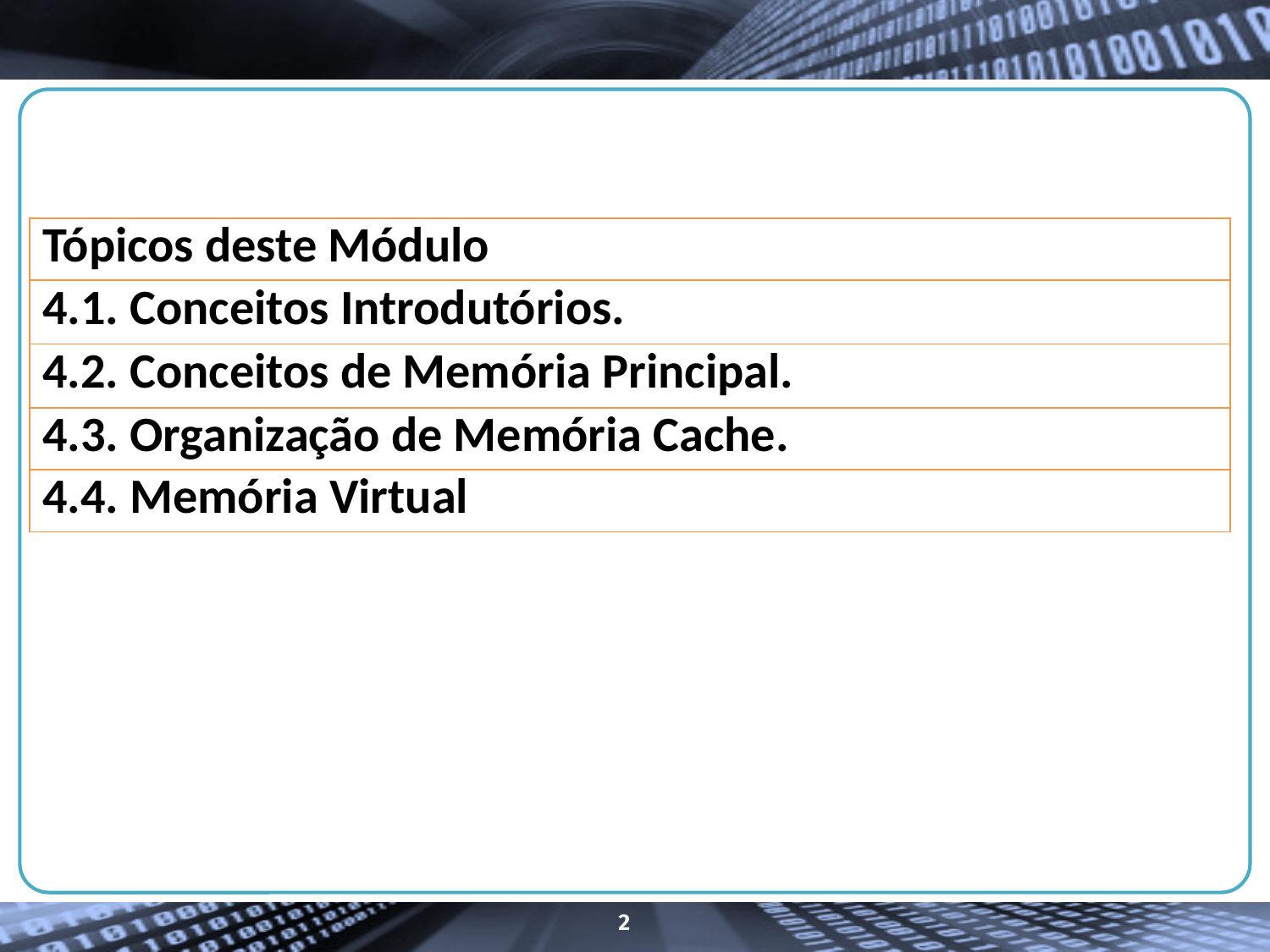

| Tópicos deste Módulo |
| --- |
| 4.1. Conceitos Introdutórios. |
| 4.2. Conceitos de Memória Principal. |
| 4.3. Organização de Memória Cache. |
| 4.4. Memória Virtual |